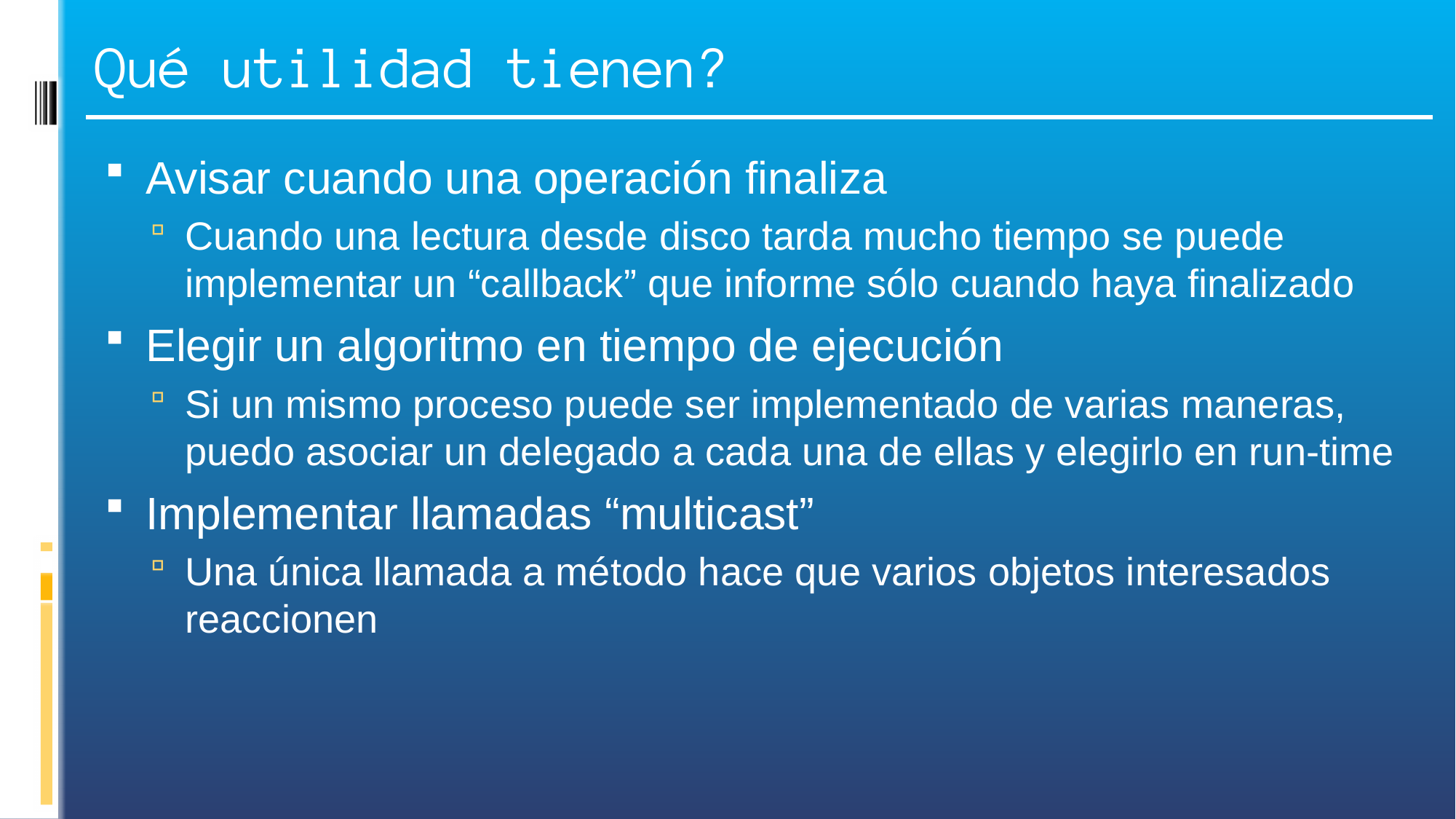

# Qué utilidad tienen?
Avisar cuando una operación finaliza
Cuando una lectura desde disco tarda mucho tiempo se puede implementar un “callback” que informe sólo cuando haya finalizado
Elegir un algoritmo en tiempo de ejecución
Si un mismo proceso puede ser implementado de varias maneras, puedo asociar un delegado a cada una de ellas y elegirlo en run-time
Implementar llamadas “multicast”
Una única llamada a método hace que varios objetos interesados reaccionen